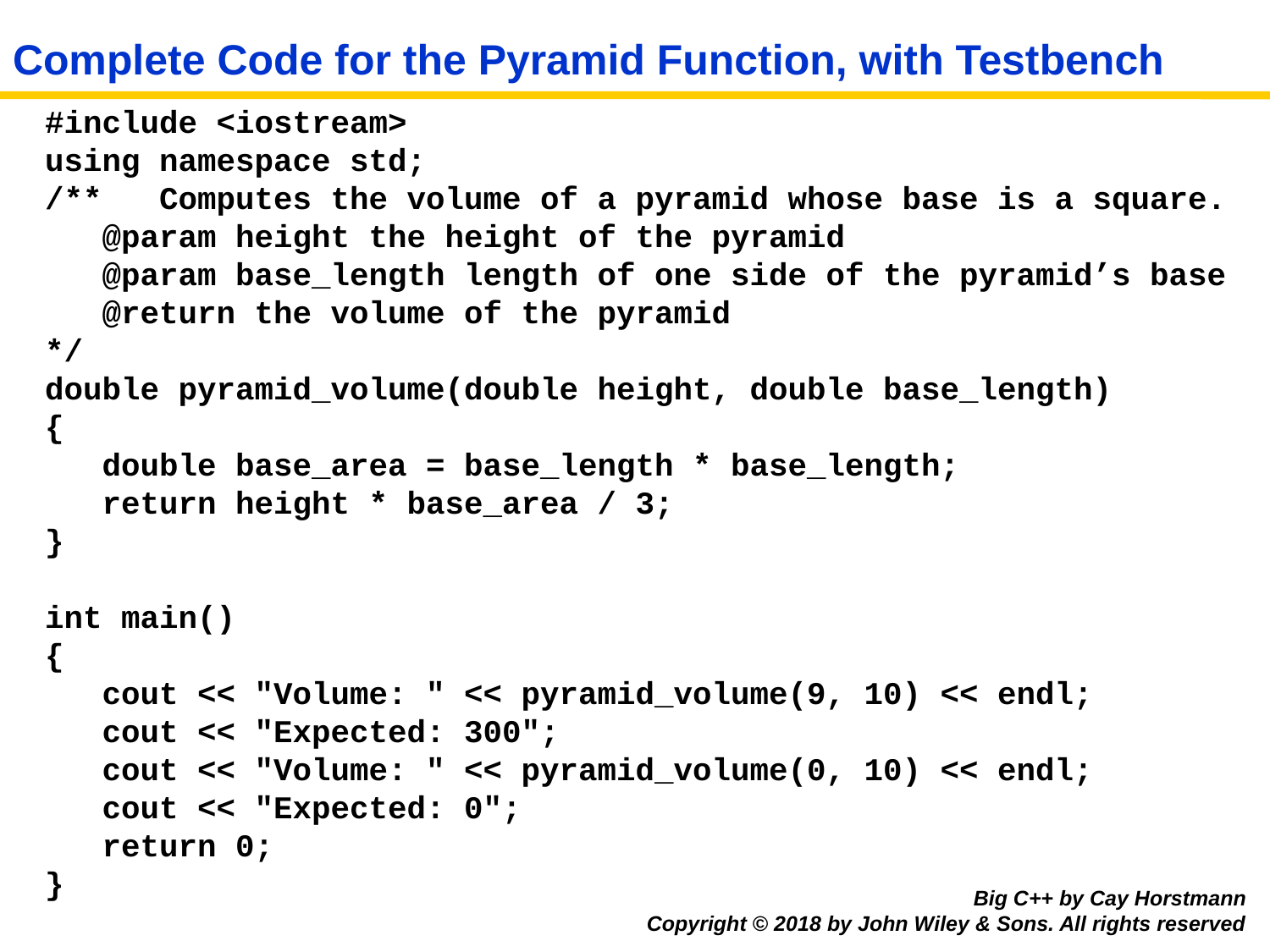

# Complete Code for the Pyramid Function, with Testbench
#include <iostream>
using namespace std;
/**   Computes the volume of a pyramid whose base is a square.
   @param height the height of the pyramid
   @param base_length length of one side of the pyramid’s base
   @return the volume of the pyramid
*/
double pyramid_volume(double height, double base_length)
{
   double base_area = base_length * base_length;
   return height * base_area / 3;
}

int main()
{
   cout << "Volume: " << pyramid_volume(9, 10) << endl;
   cout << "Expected: 300";
   cout << "Volume: " << pyramid_volume(0, 10) << endl;
   cout << "Expected: 0";
   return 0;
}

Big C++ by Cay Horstmann
Copyright © 2018 by John Wiley & Sons. All rights reserved